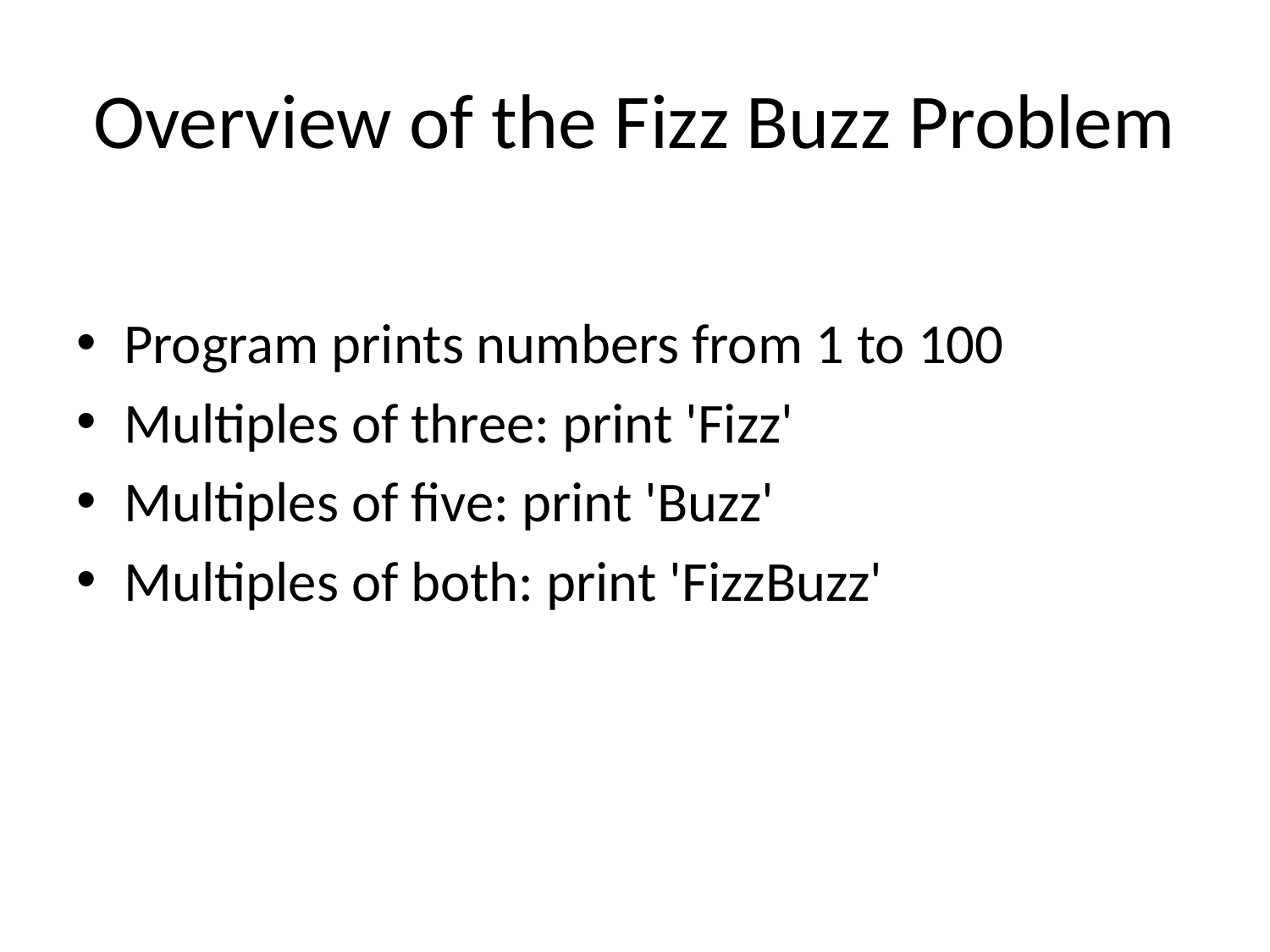

# Overview of the Fizz Buzz Problem

Program prints numbers from 1 to 100
Multiples of three: print 'Fizz'
Multiples of five: print 'Buzz'
Multiples of both: print 'FizzBuzz'